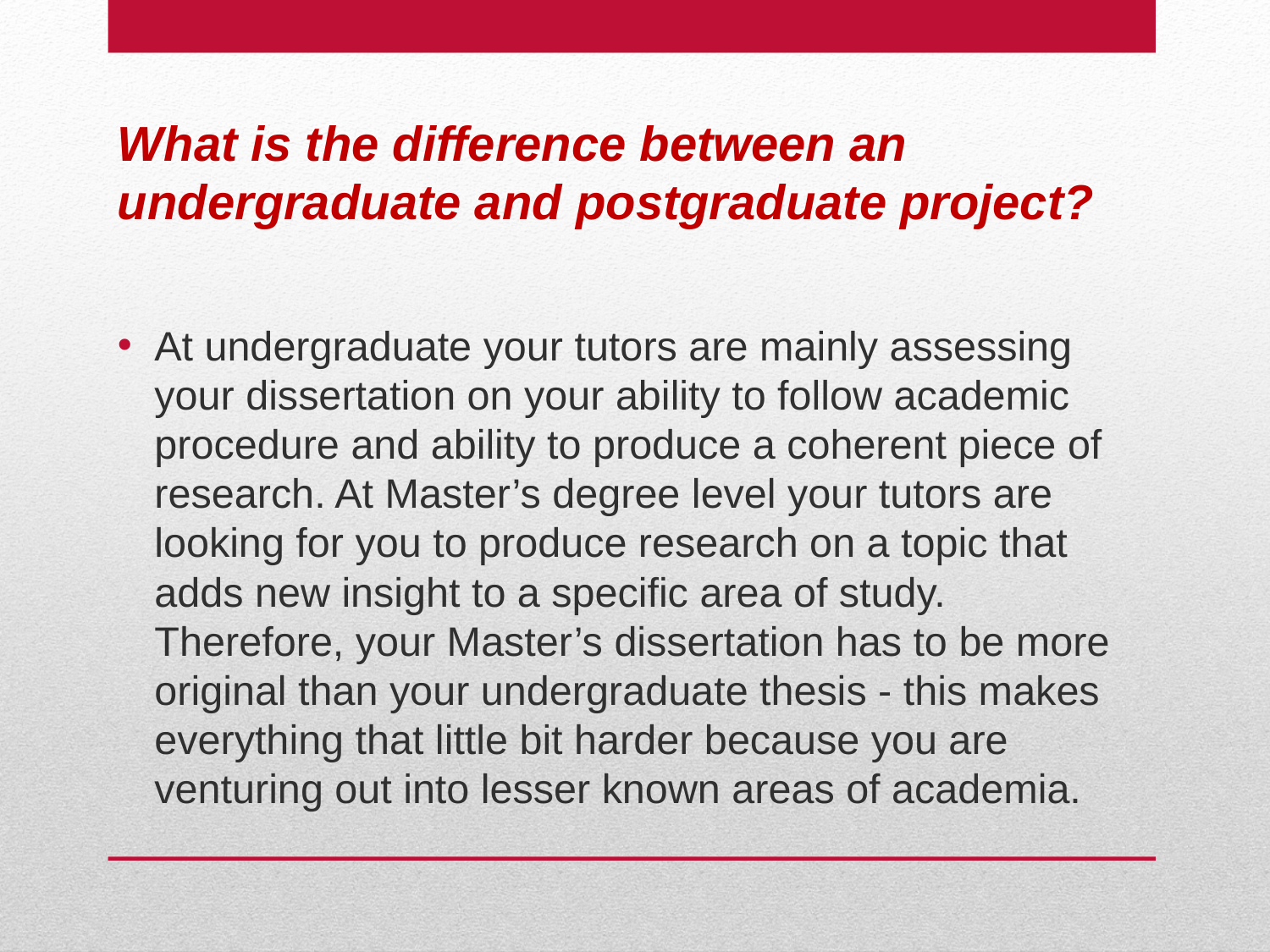

# What is the difference between an undergraduate and postgraduate project?
At undergraduate your tutors are mainly assessing your dissertation on your ability to follow academic procedure and ability to produce a coherent piece of research. At Master’s degree level your tutors are looking for you to produce research on a topic that adds new insight to a specific area of study. Therefore, your Master’s dissertation has to be more original than your undergraduate thesis - this makes everything that little bit harder because you are venturing out into lesser known areas of academia.